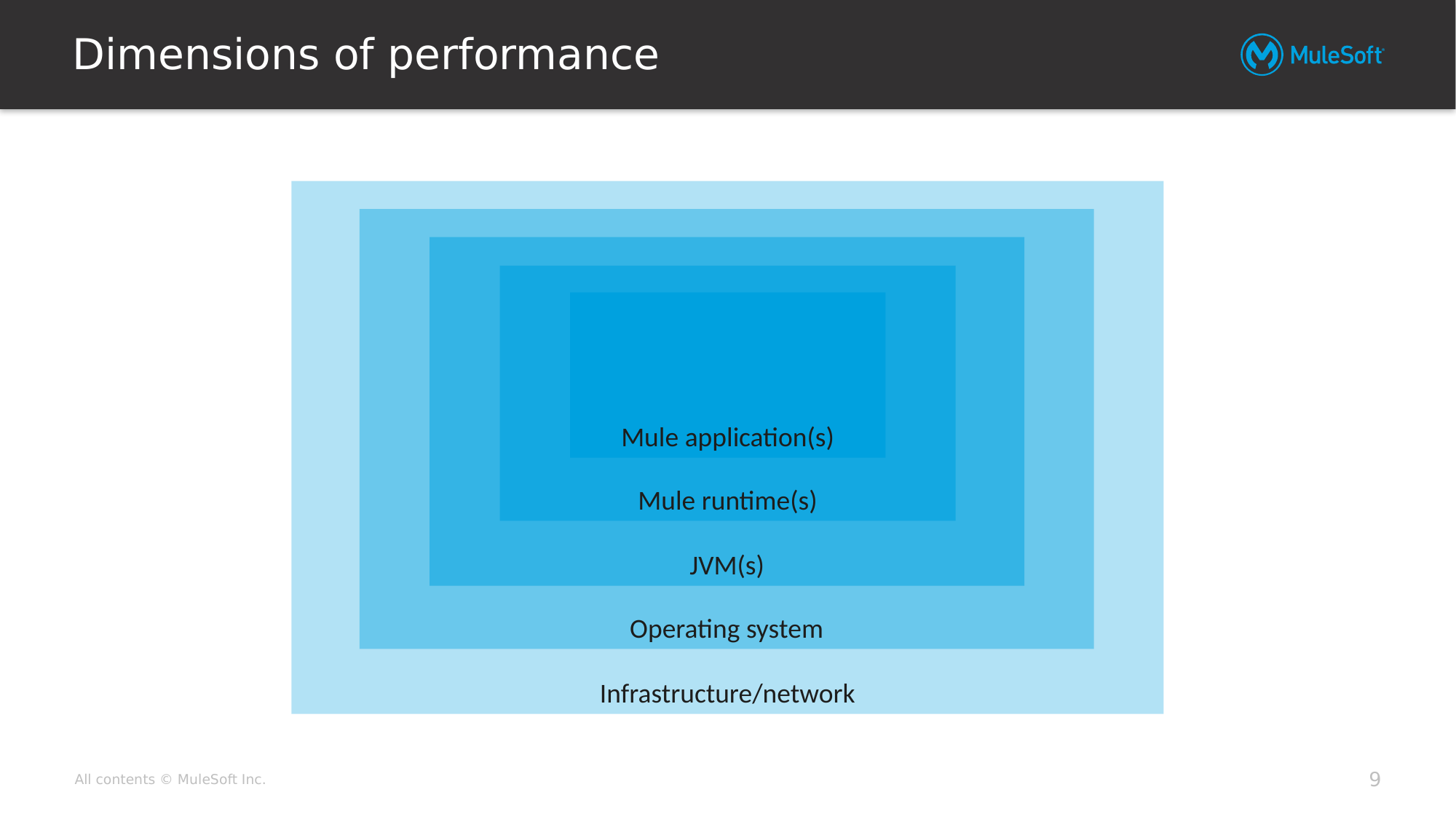

# Dimensions of performance
Infrastructure/network
Operating system
JVM(s)
Mule runtime(s)
Mule application(s)
9